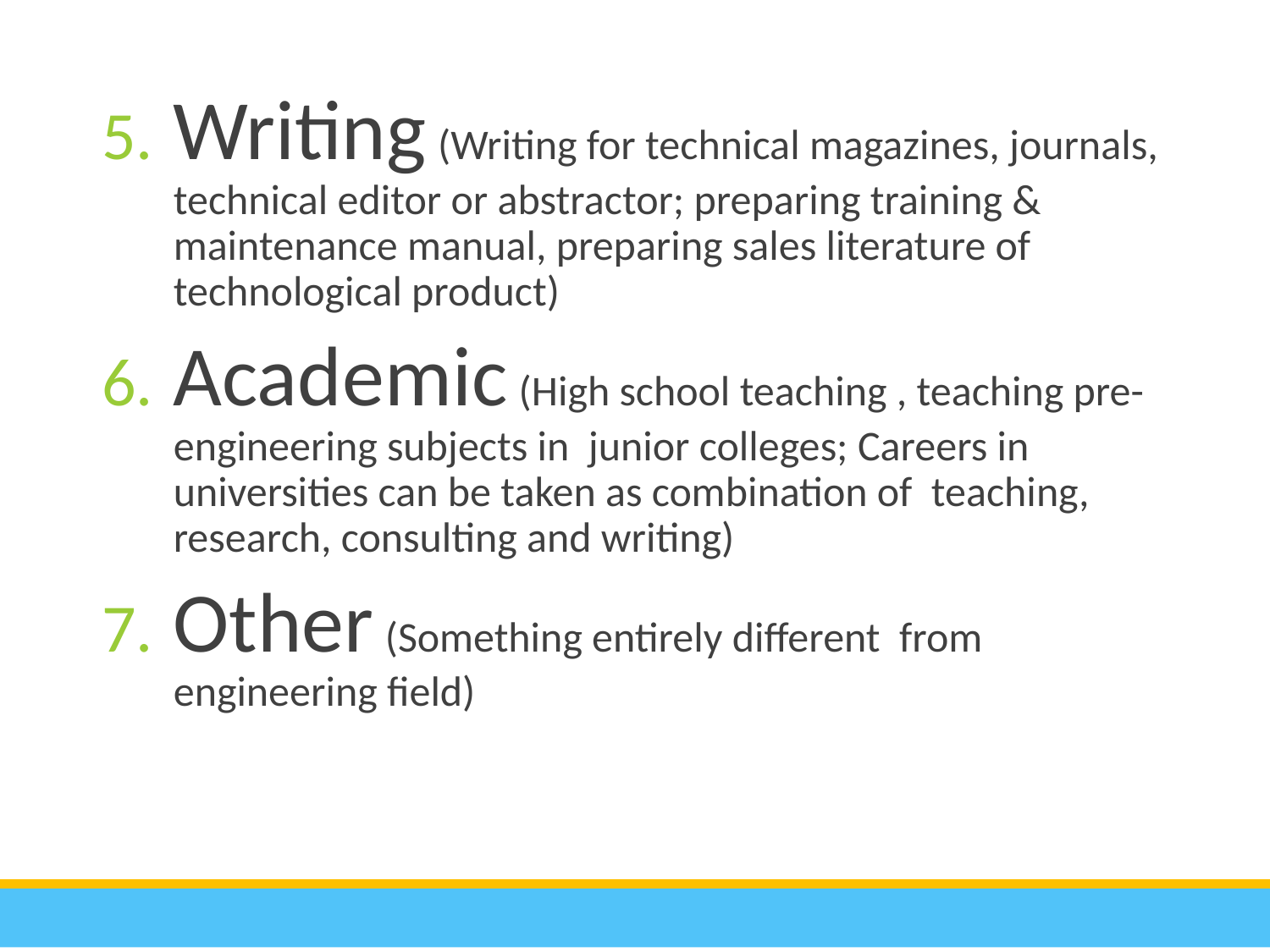

Writing (Writing for technical magazines, journals, technical editor or abstractor; preparing training & maintenance manual, preparing sales literature of technological product)
Academic (High school teaching , teaching pre-engineering subjects in  junior colleges; Careers in universities can be taken as combination of  teaching, research, consulting and writing)
Other (Something entirely different  from engineering field)